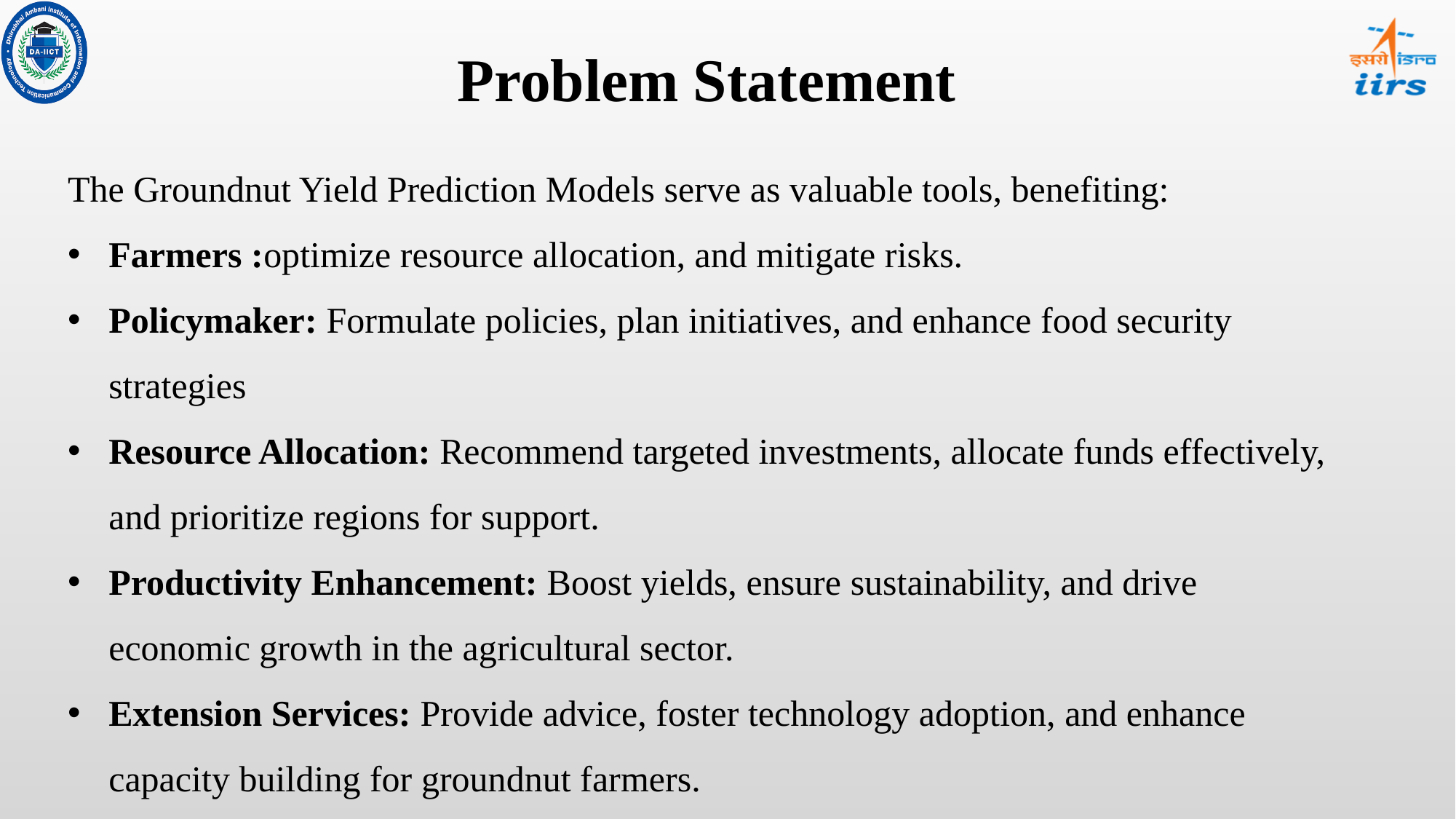

Problem Statement
The Groundnut Yield Prediction Models serve as valuable tools, benefiting:
Farmers :optimize resource allocation, and mitigate risks.
Policymaker: Formulate policies, plan initiatives, and enhance food security strategies
Resource Allocation: Recommend targeted investments, allocate funds effectively, and prioritize regions for support.
Productivity Enhancement: Boost yields, ensure sustainability, and drive economic growth in the agricultural sector.
Extension Services: Provide advice, foster technology adoption, and enhance capacity building for groundnut farmers.